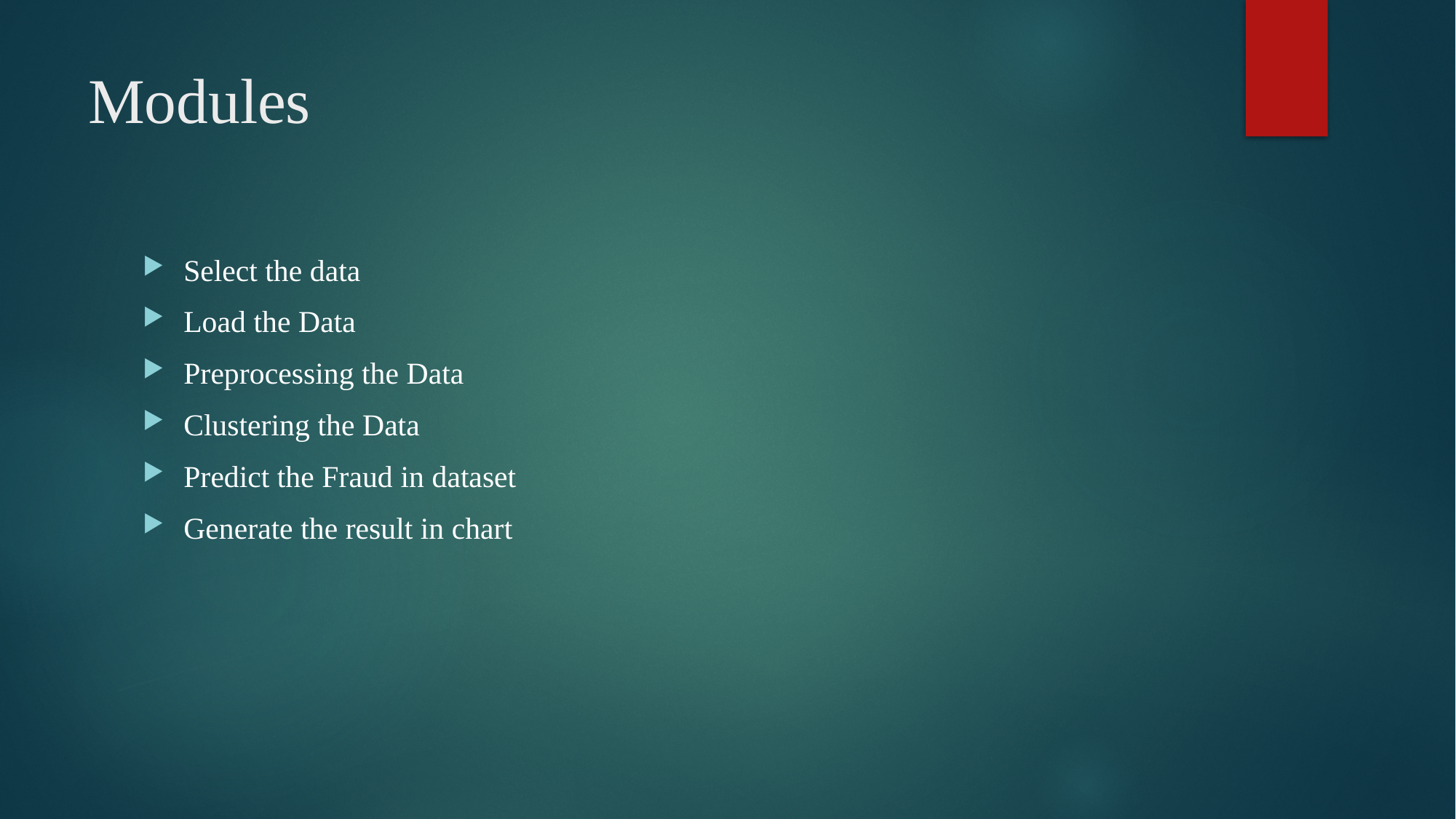

# Modules
Select the data
Load the Data
Preprocessing the Data
Clustering the Data
Predict the Fraud in dataset
Generate the result in chart